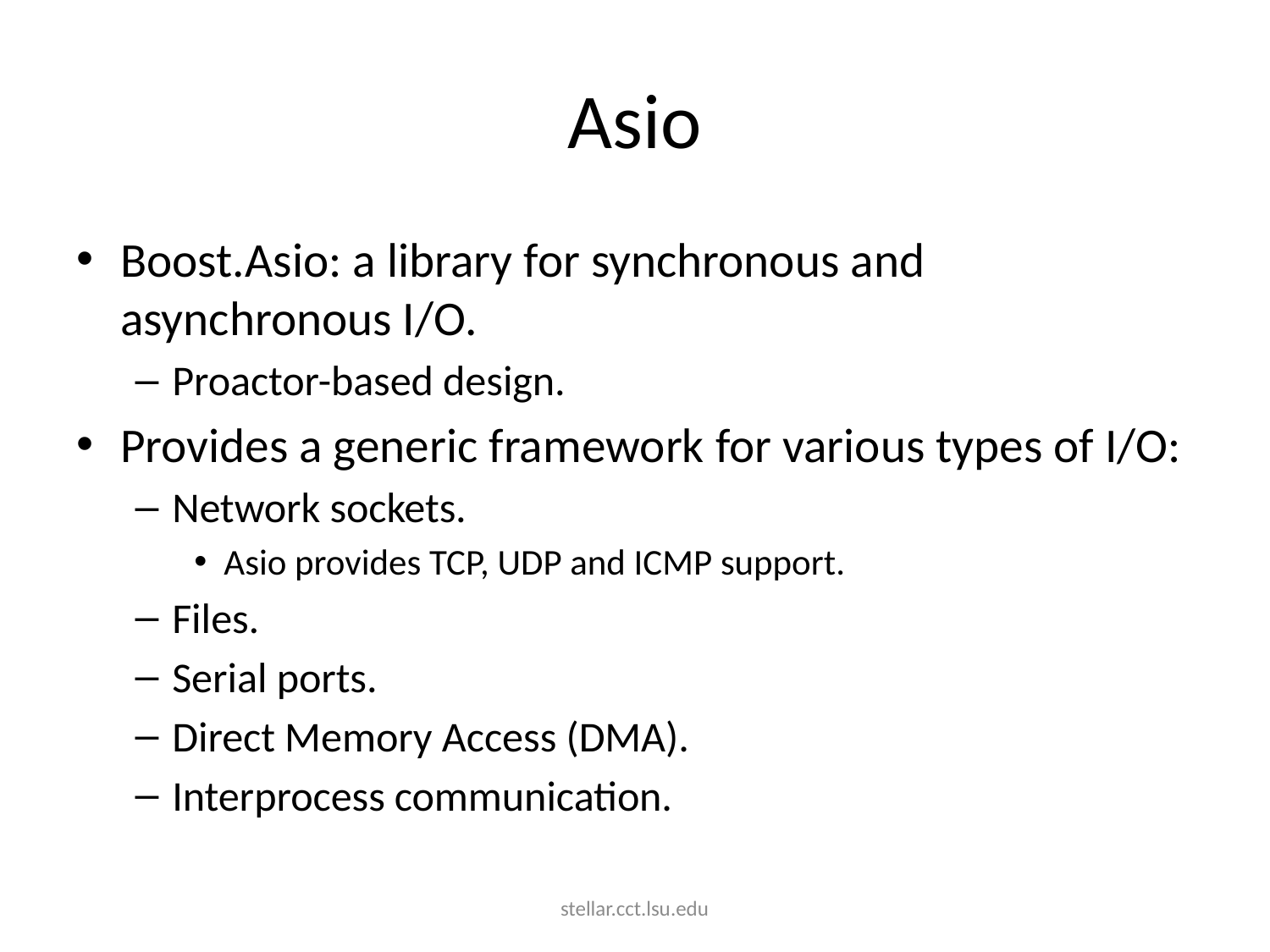

# Asio
Boost.Asio: a library for synchronous and asynchronous I/O.
Proactor-based design.
Provides a generic framework for various types of I/O:
Network sockets.
Asio provides TCP, UDP and ICMP support.
Files.
Serial ports.
Direct Memory Access (DMA).
Interprocess communication.
stellar.cct.lsu.edu